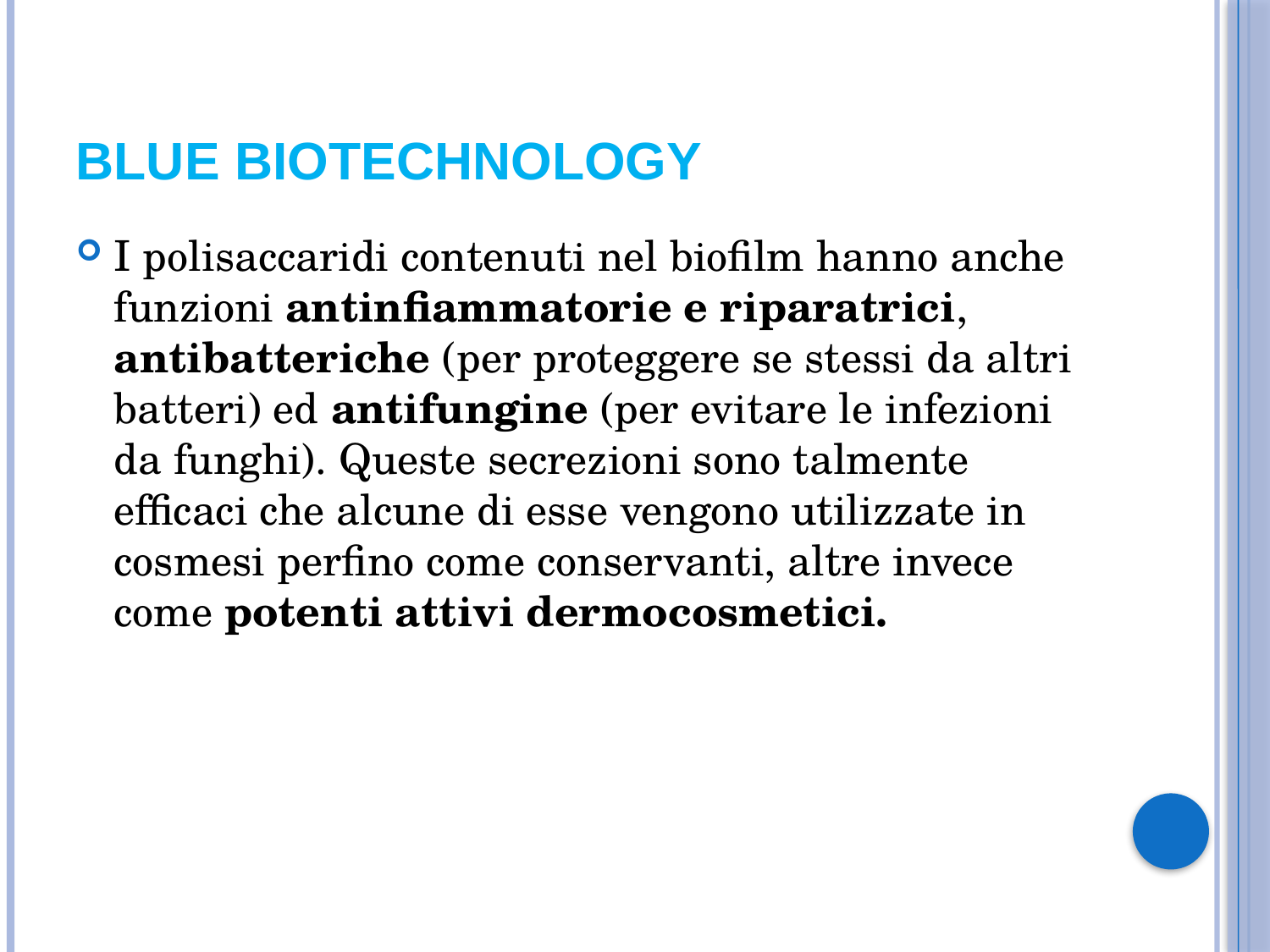

# Blue biotechnology
I polisaccaridi contenuti nel biofilm hanno anche funzioni antinfiammatorie e riparatrici, antibatteriche (per proteggere se stessi da altri batteri) ed antifungine (per evitare le infezioni da funghi). Queste secrezioni sono talmente efficaci che alcune di esse vengono utilizzate in cosmesi perfino come conservanti, altre invece come potenti attivi dermocosmetici.